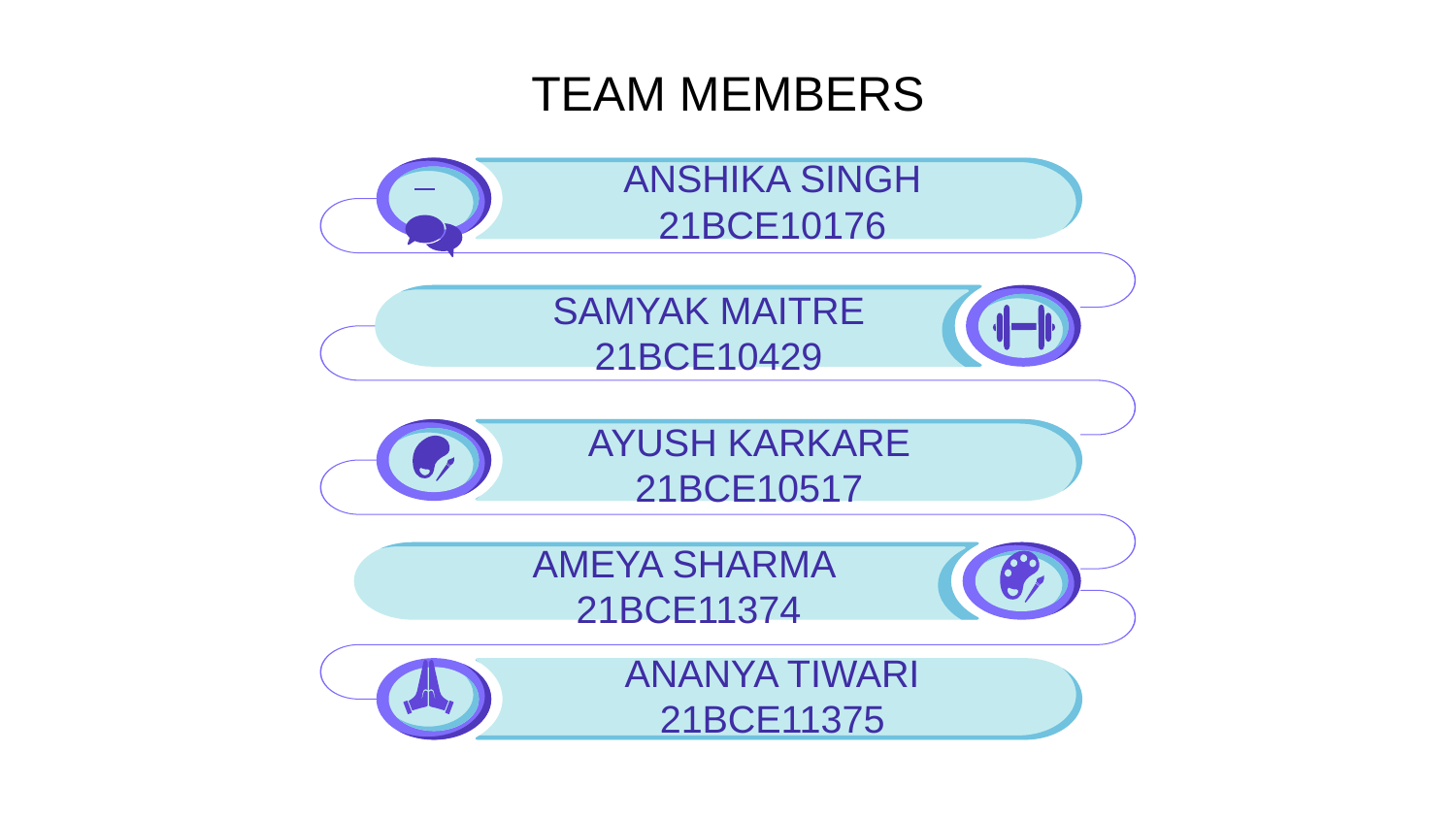

# TEAM MEMBERS

ANSHIKA SINGH 21BCE10176

SAMYAK MAITRE 21BCE10429

AYUSH KARKARE 21BCE10517

AMEYA SHARMA  21BCE11374

ANANYA TIWARI 21BCE11375